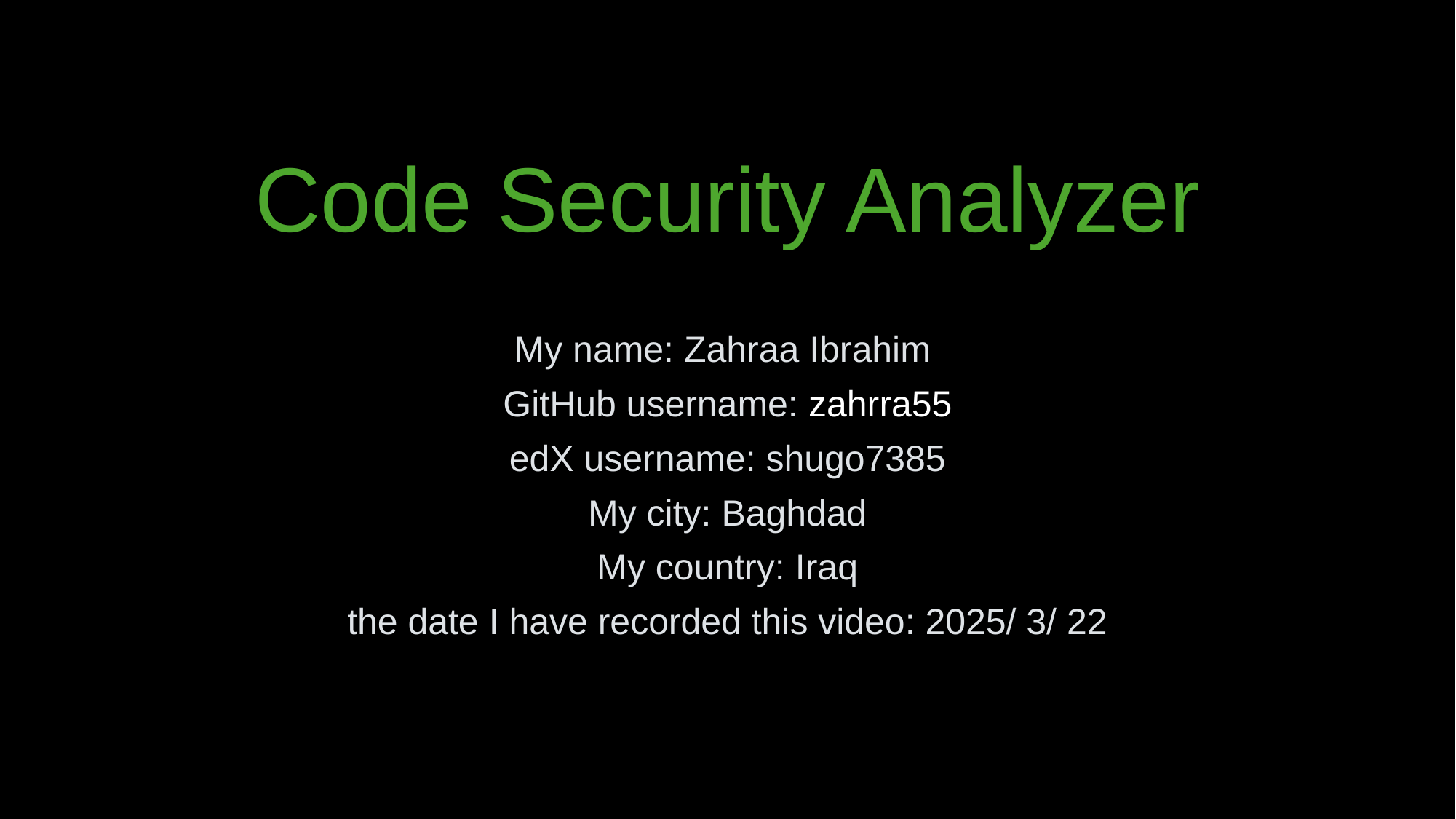

# Code Security Analyzer
My name: Zahraa Ibrahim
GitHub username: zahrra55
edX username: shugo7385
My city: Baghdad
My country: Iraq
the date I have recorded this video: 2025/ 3/ 22